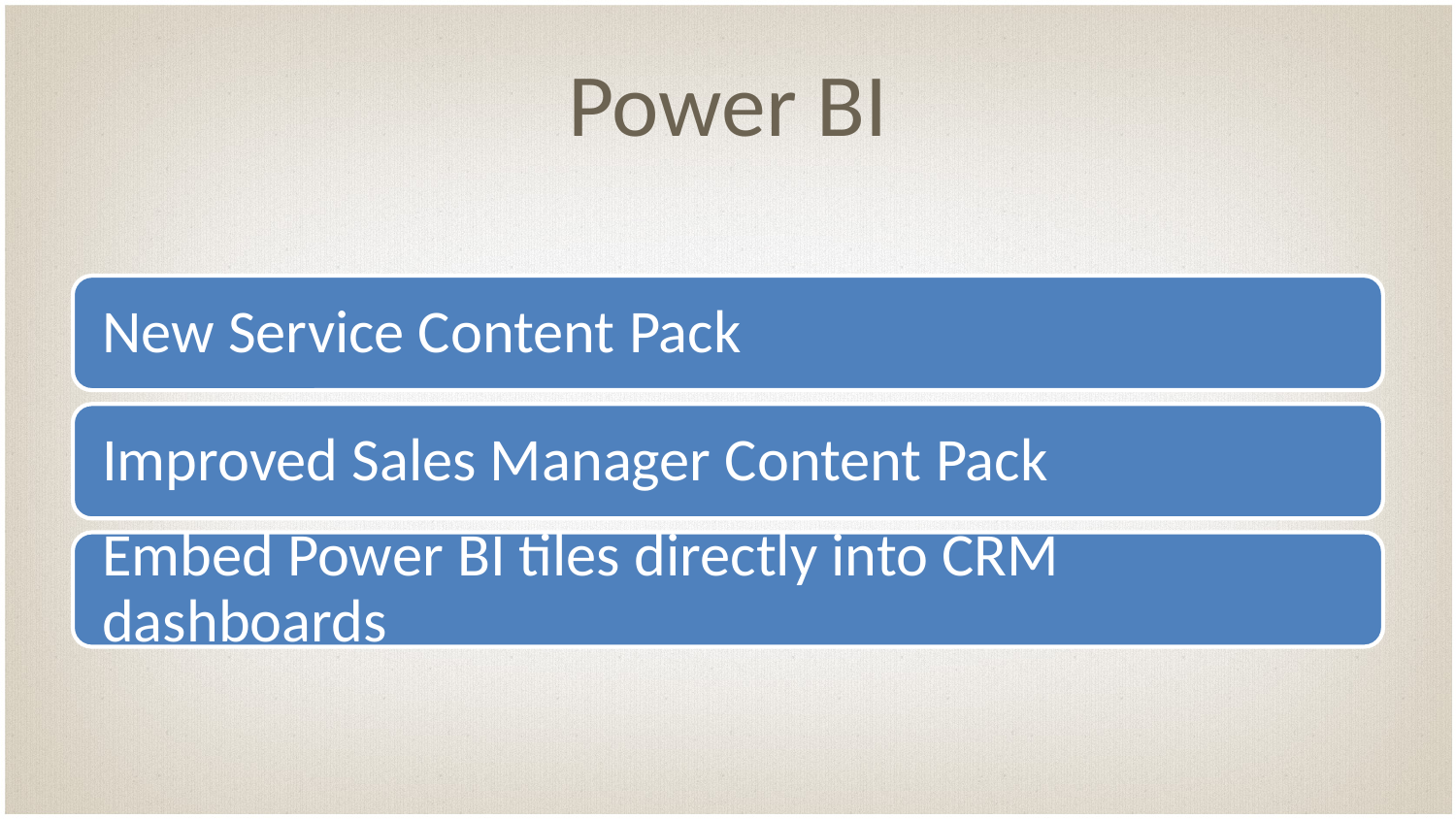

# Power BI
New Service Content Pack
Improved Sales Manager Content Pack
Embed Power BI tiles directly into CRM dashboards